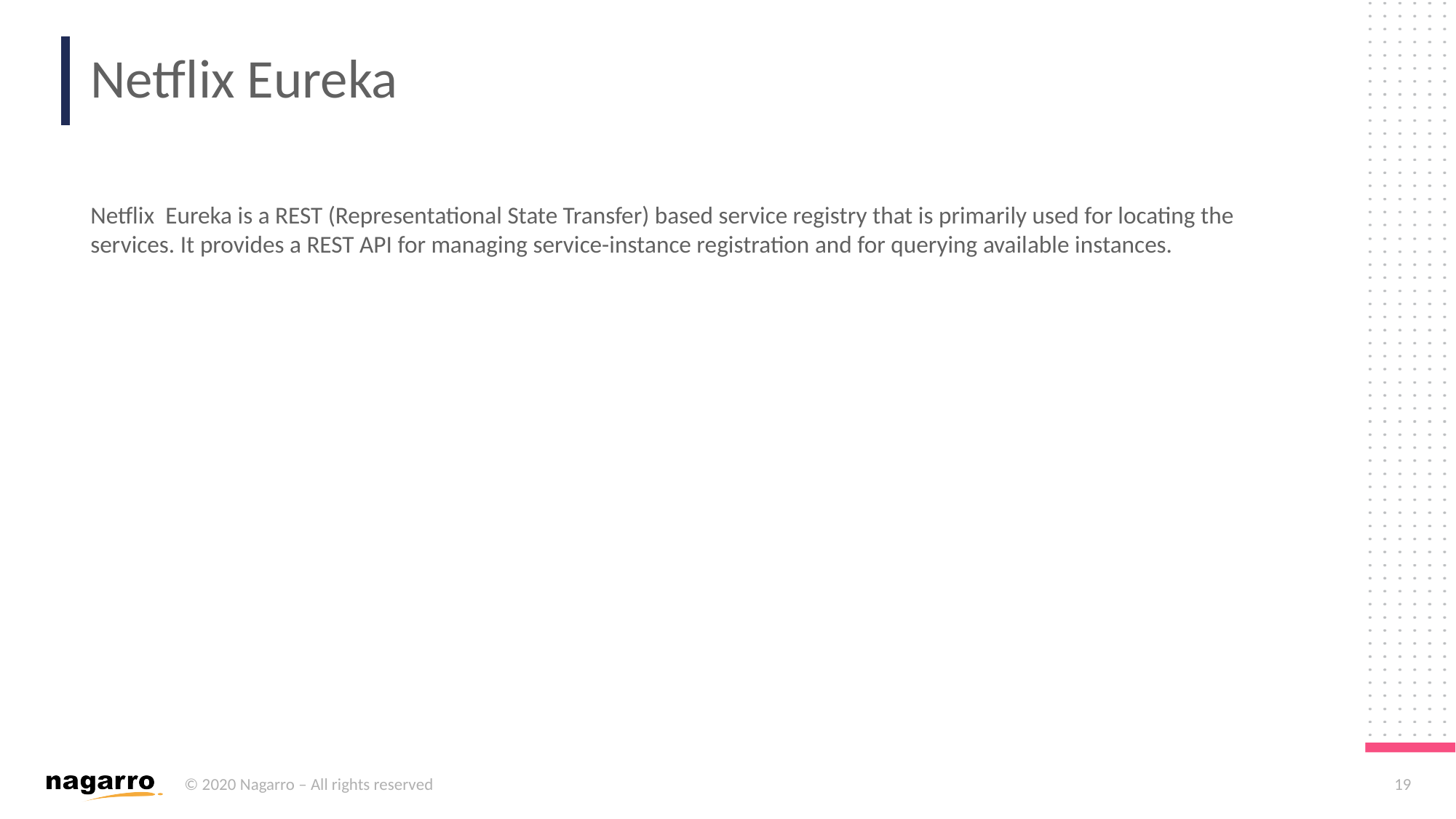

# Netflix Eureka

Netflix  Eureka is a REST (Representational State Transfer) based service registry that is primarily used for locating the services. It provides a REST API for managing service-instance registration and for querying available instances.